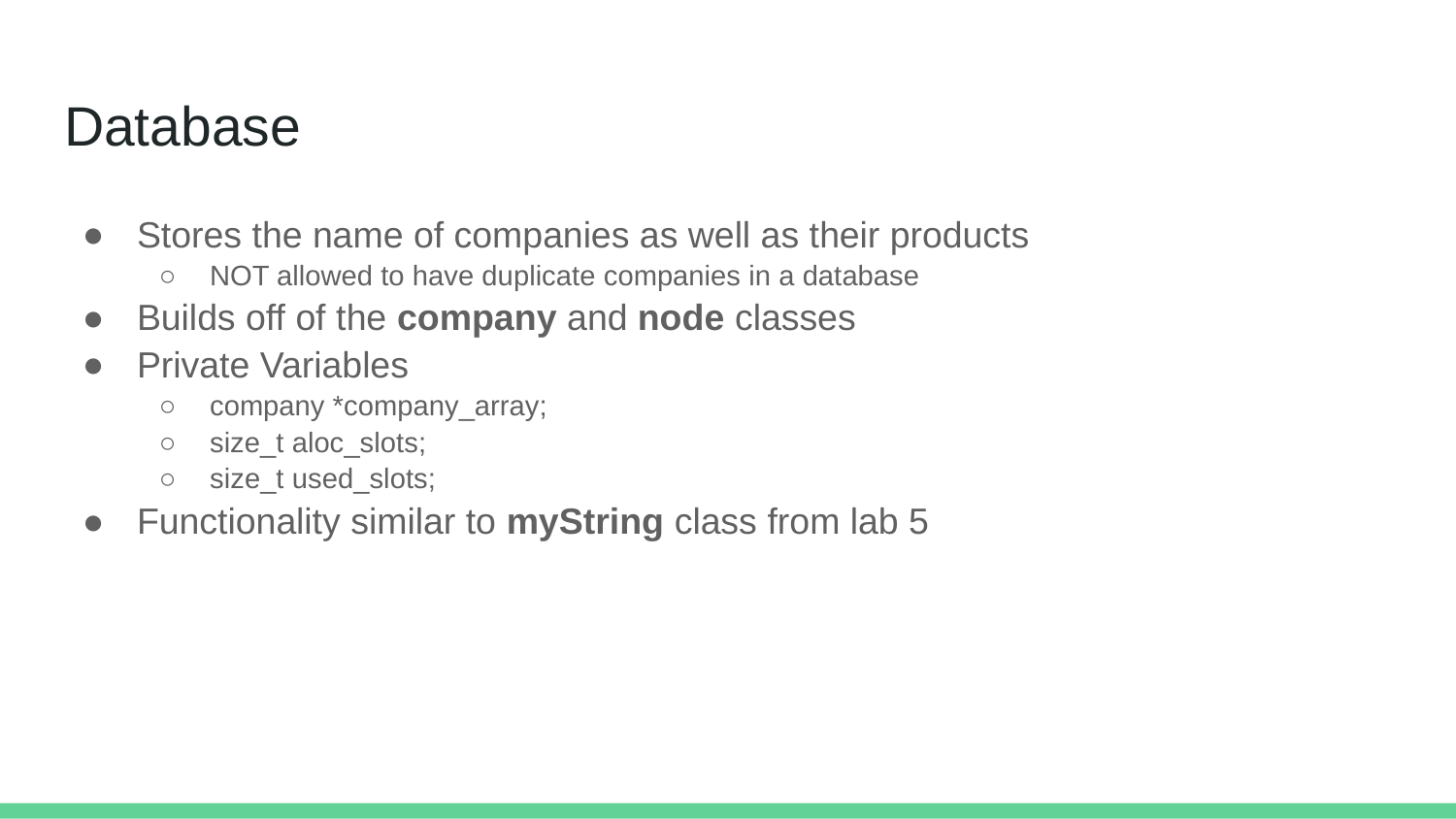

# Database
Stores the name of companies as well as their products
NOT allowed to have duplicate companies in a database
Builds off of the company and node classes
Private Variables
company *company_array;
size_t aloc_slots;
size_t used_slots;
Functionality similar to myString class from lab 5